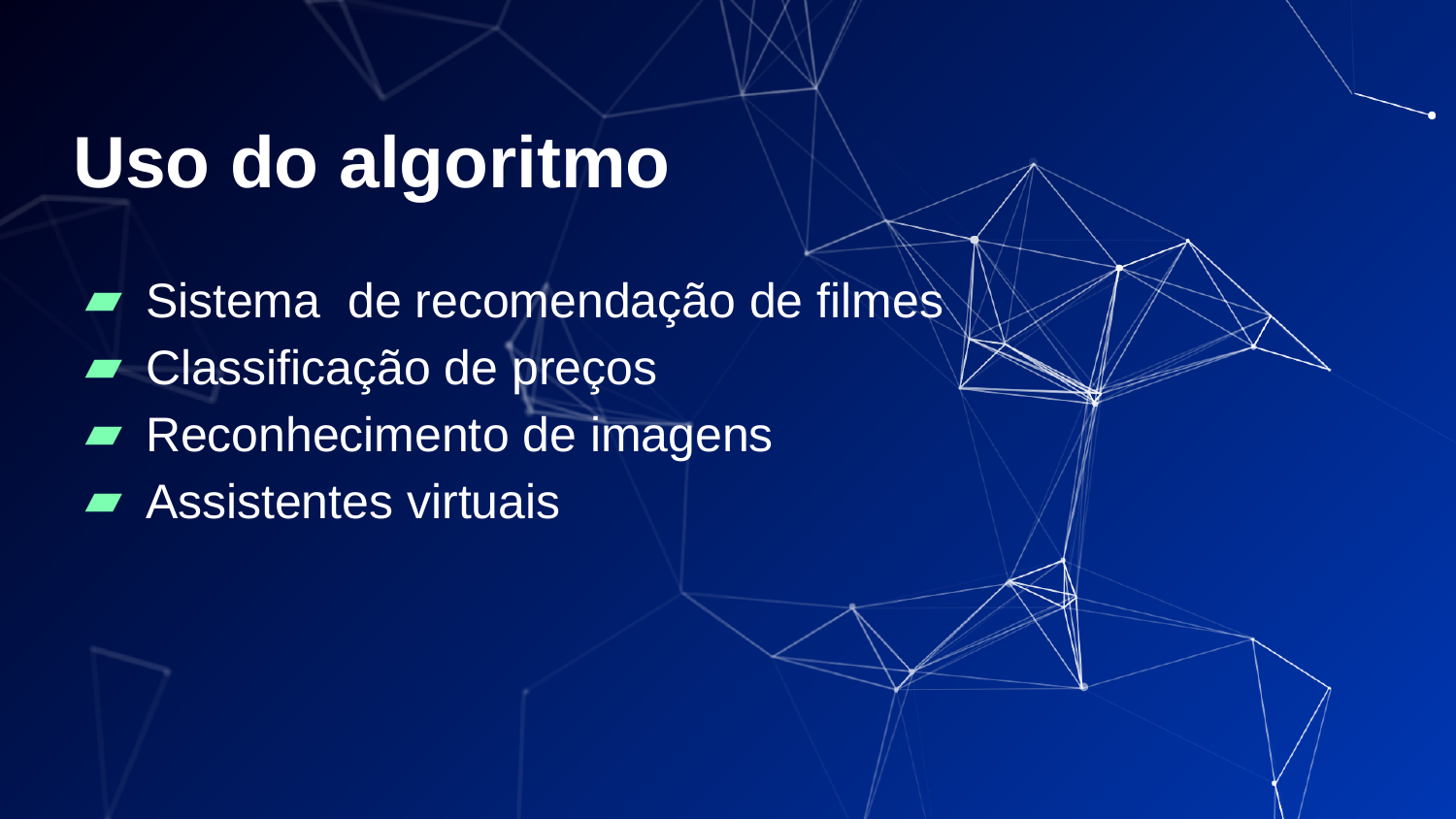

Uso do algoritmo

Sistema  de recomendação de filmes
Classificação de preços
Reconhecimento de imagens
Assistentes virtuais